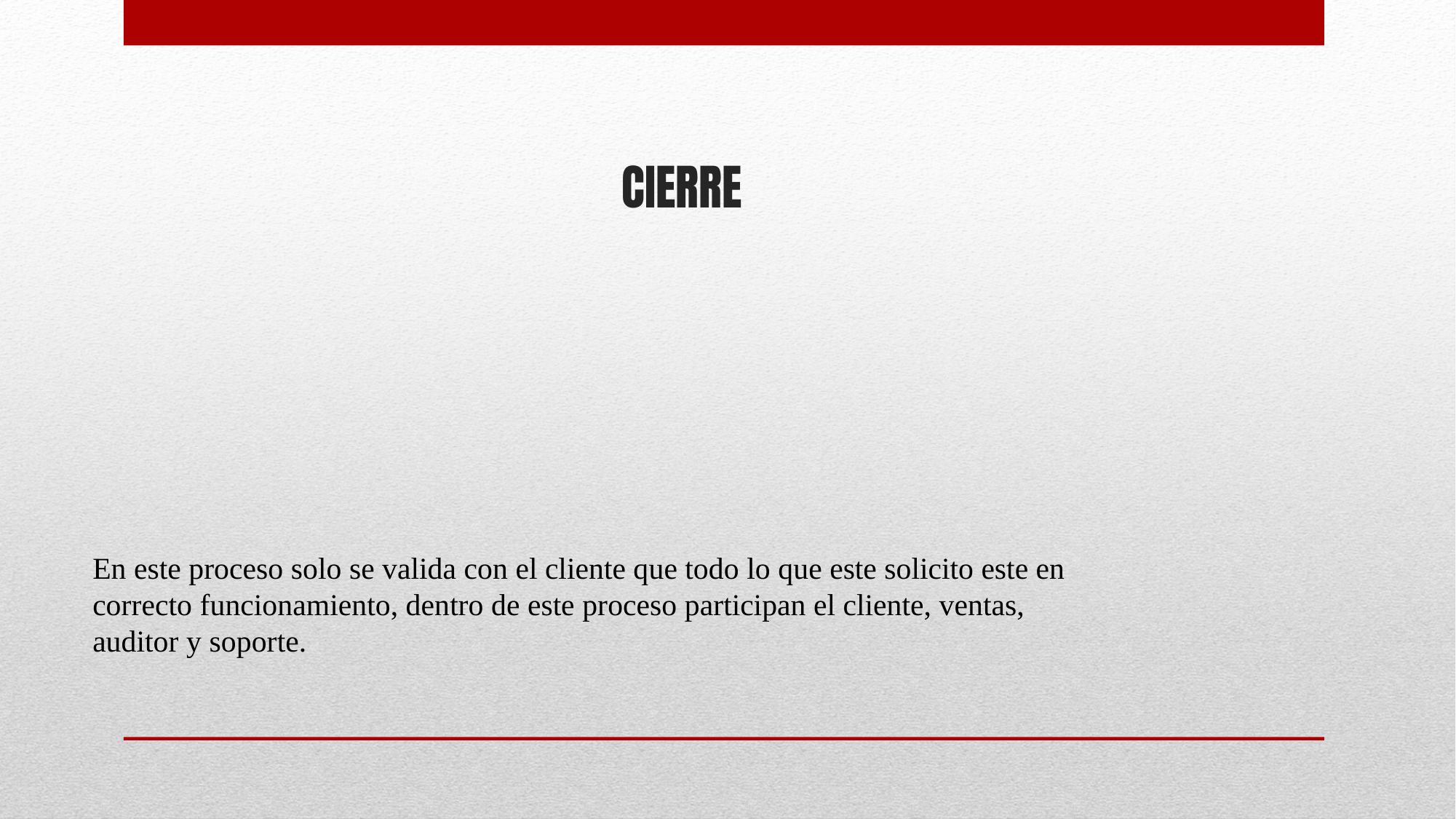

# Cierre
En este proceso solo se valida con el cliente que todo lo que este solicito este en correcto funcionamiento, dentro de este proceso participan el cliente, ventas, auditor y soporte.